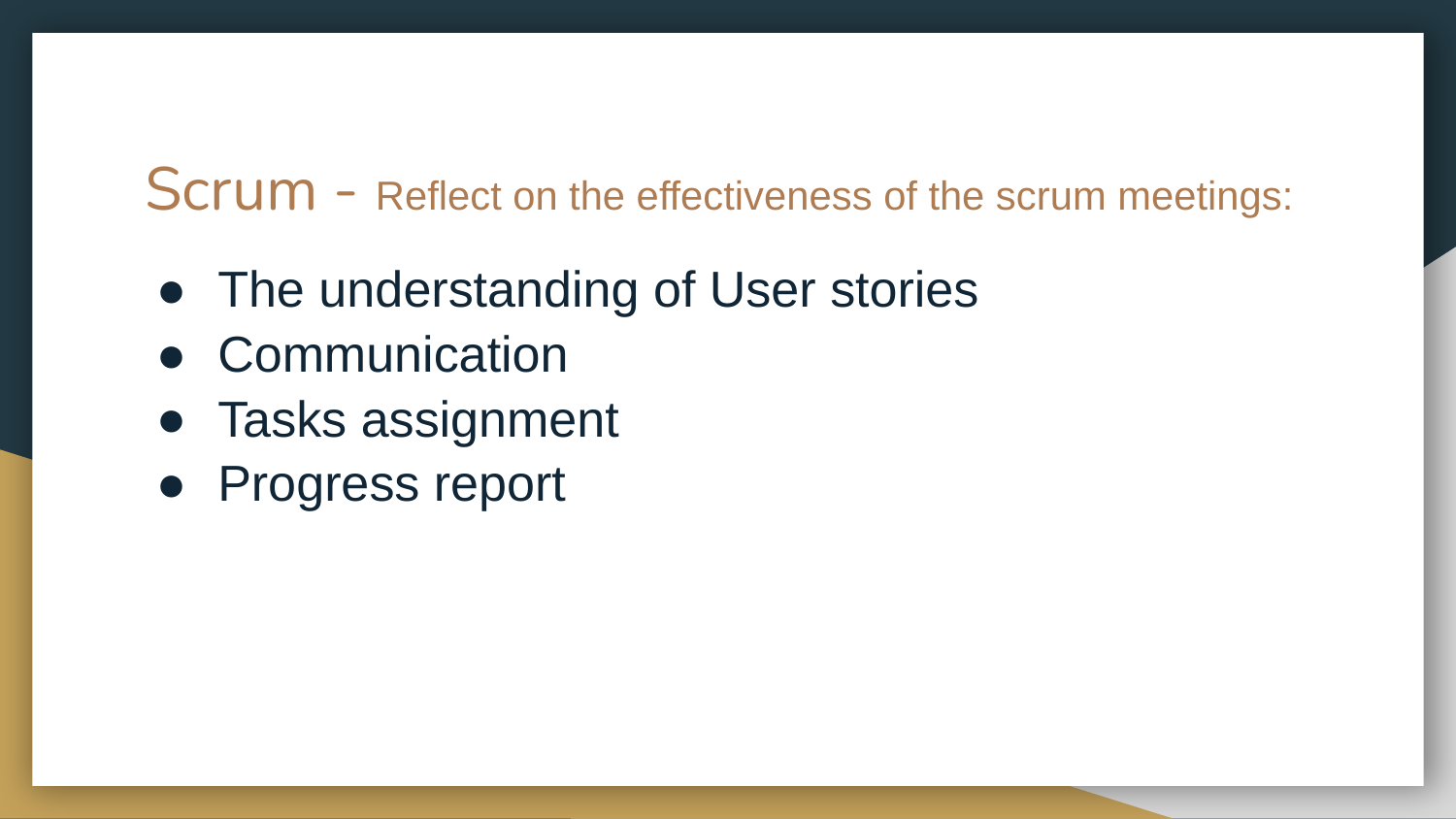

# Scrum - Reflect on the effectiveness of the scrum meetings:
The understanding of User stories
Communication
Tasks assignment
Progress report